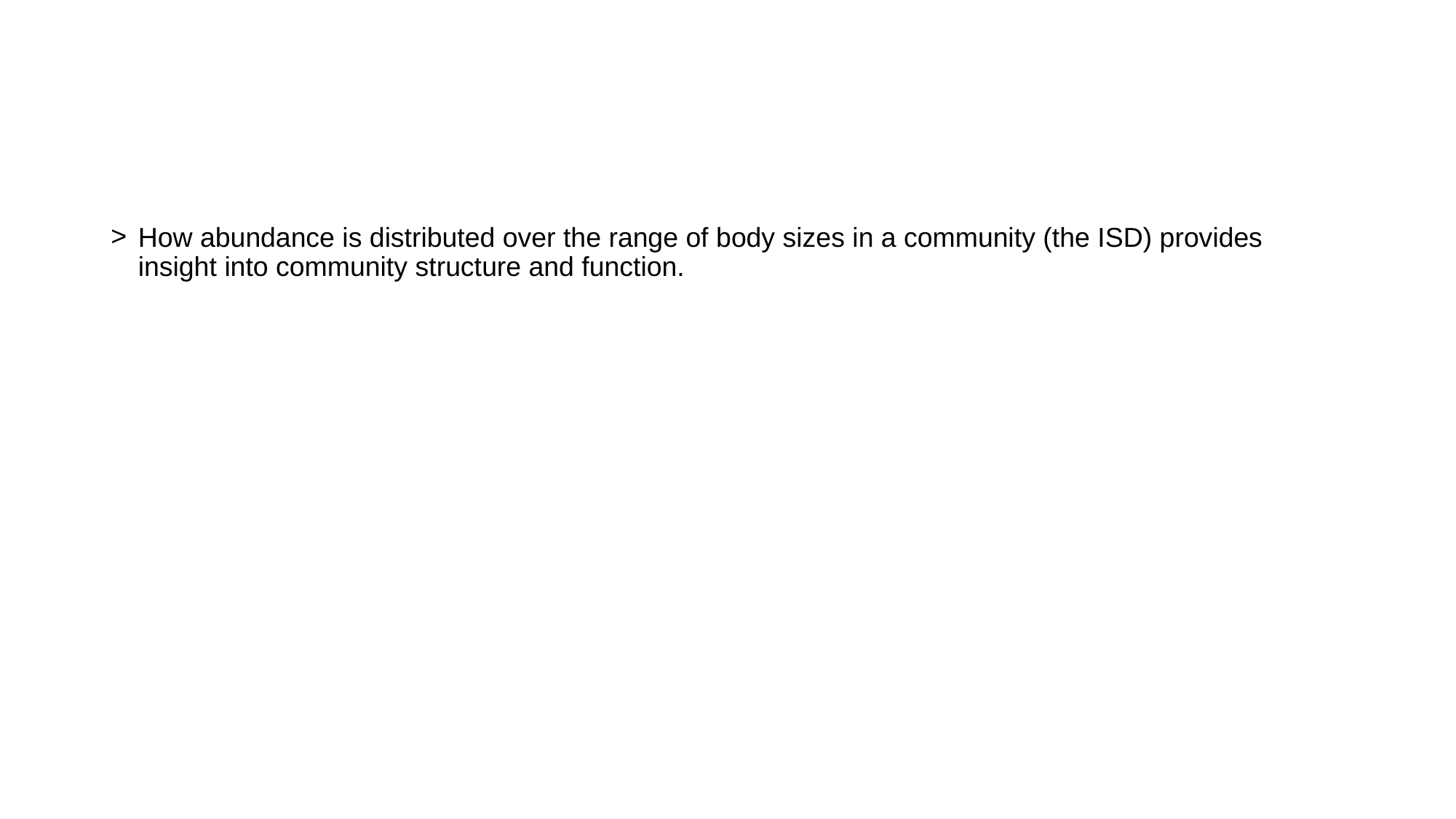

#
How abundance is distributed over the range of body sizes in a community (the ISD) provides insight into community structure and function.